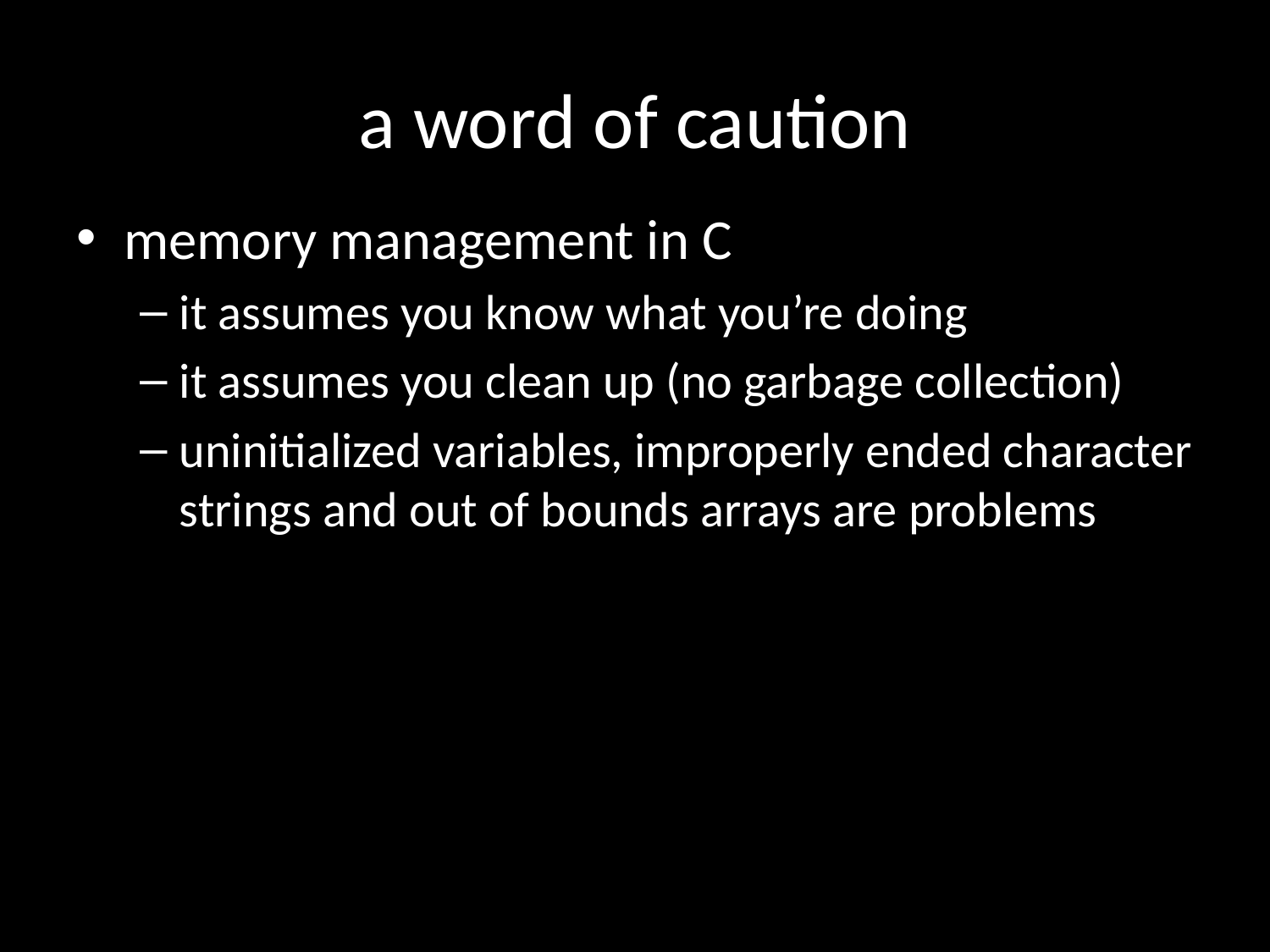

# a word of caution
memory management in C
it assumes you know what you’re doing
it assumes you clean up (no garbage collection)
uninitialized variables, improperly ended character strings and out of bounds arrays are problems